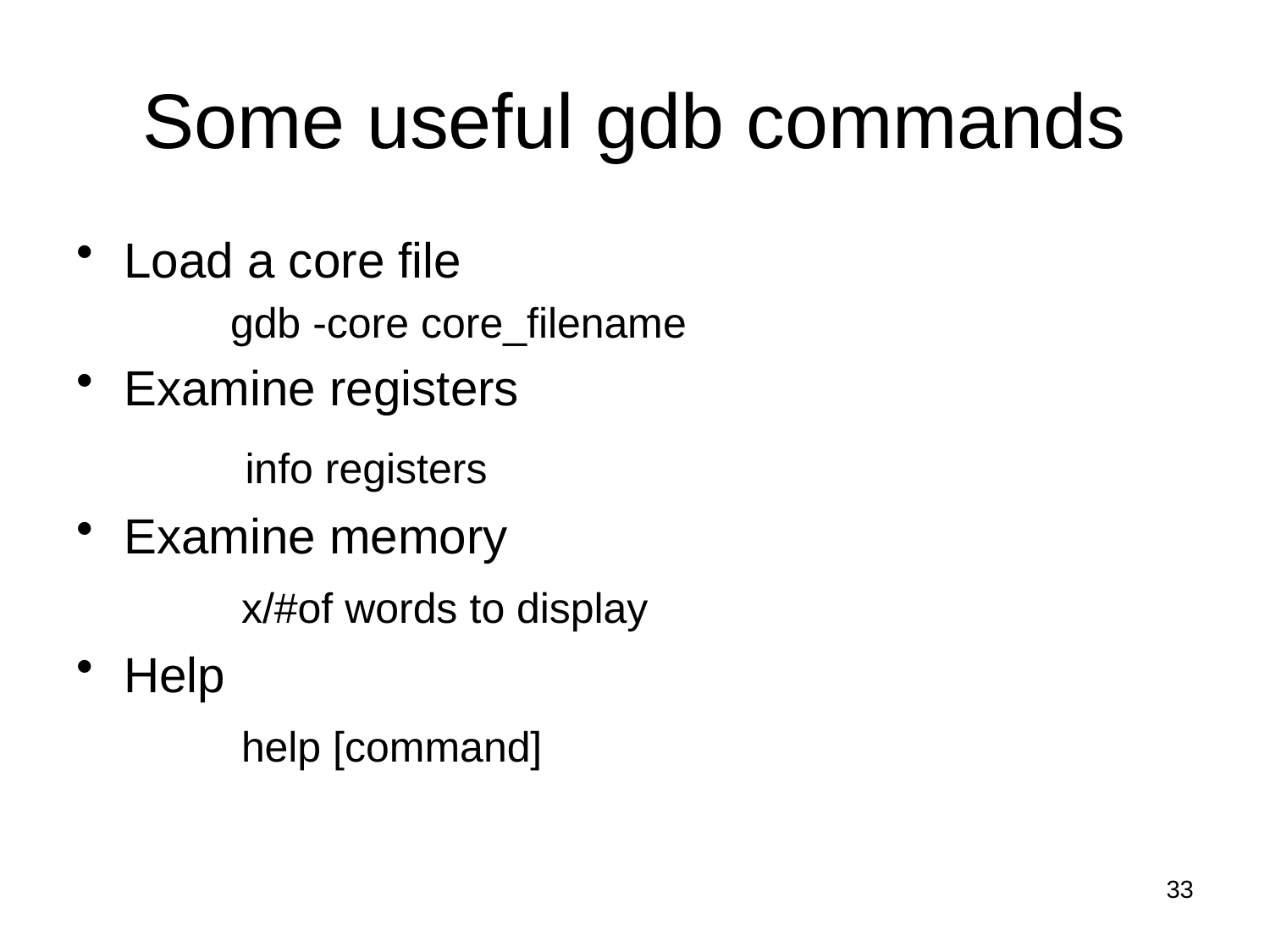

# Some useful gdb commands
Load a core file
             gdb -core core_filename
Examine registers
            info registers
Examine memory
            x/#of words to display
Help
            help [command]
33